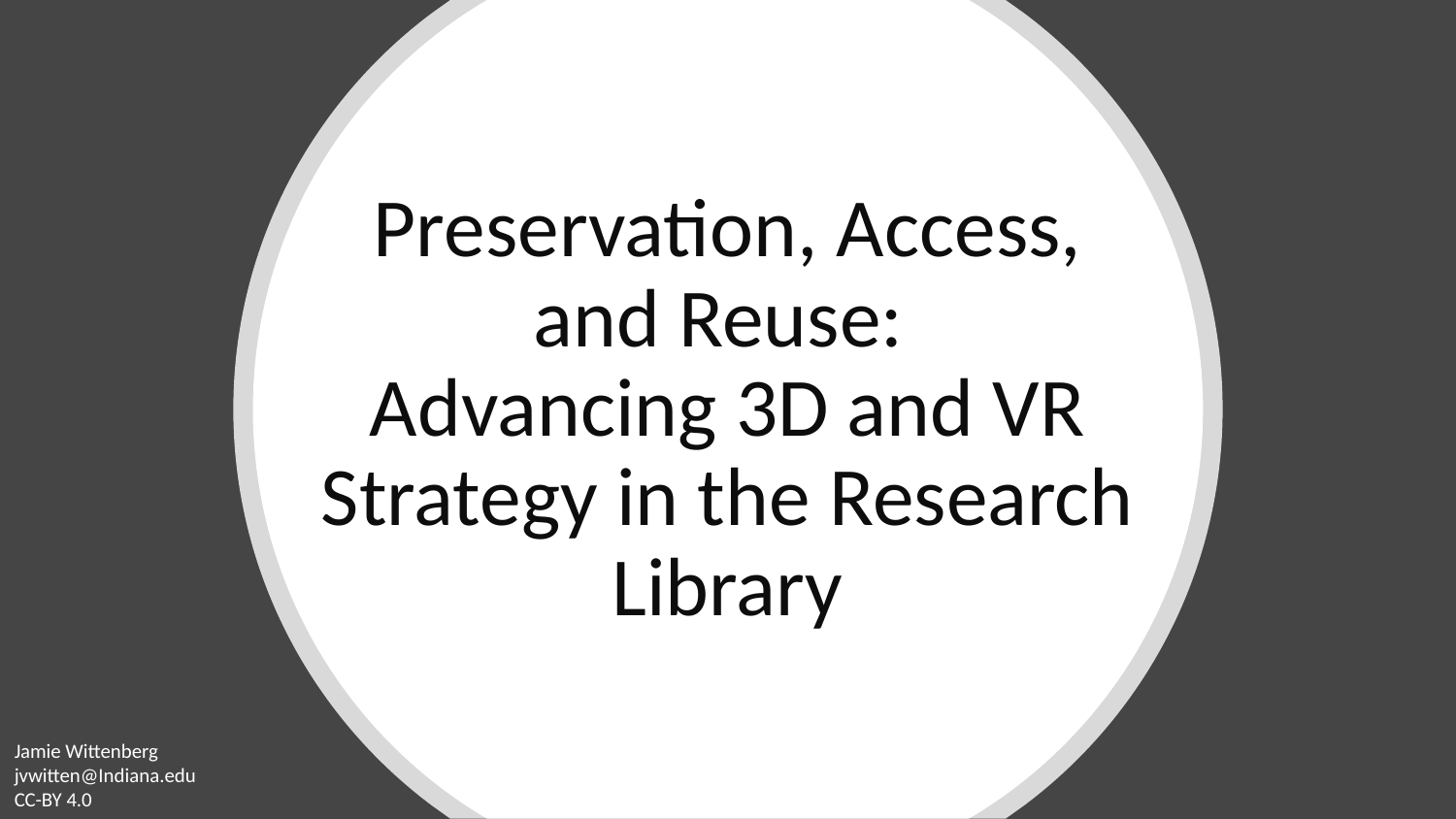

# Preservation, Access, and Reuse: Advancing 3D and VR Strategy in the Research Library
Jamie Wittenberg
jvwitten@Indiana.edu
CC-BY 4.0